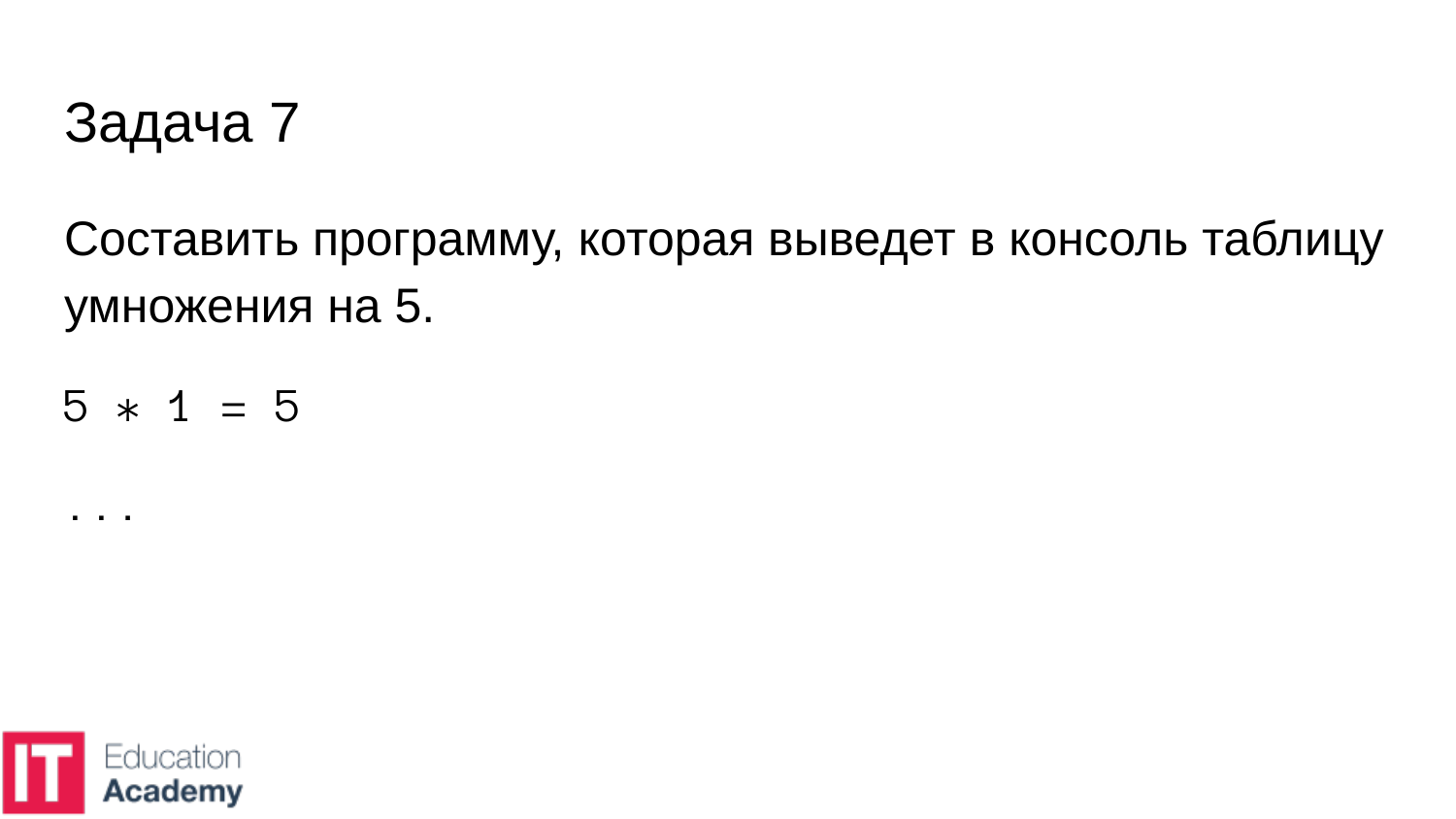

# Задача 7
Составить программу, которая выведет в консоль таблицу умножения на 5.
5 * 1 = 5
...